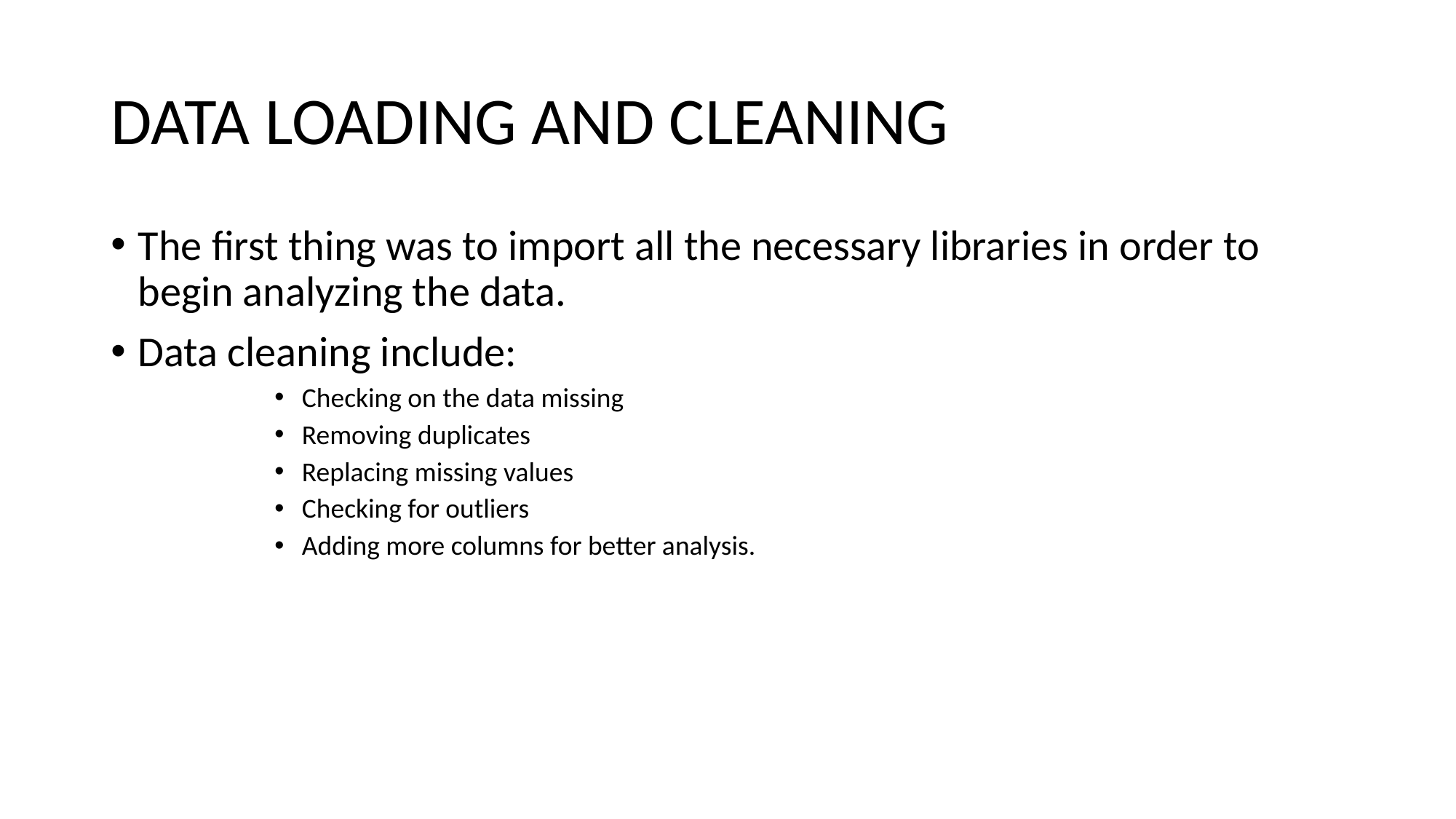

# DATA LOADING AND CLEANING
The first thing was to import all the necessary libraries in order to begin analyzing the data.
Data cleaning include:
Checking on the data missing
Removing duplicates
Replacing missing values
Checking for outliers
Adding more columns for better analysis.